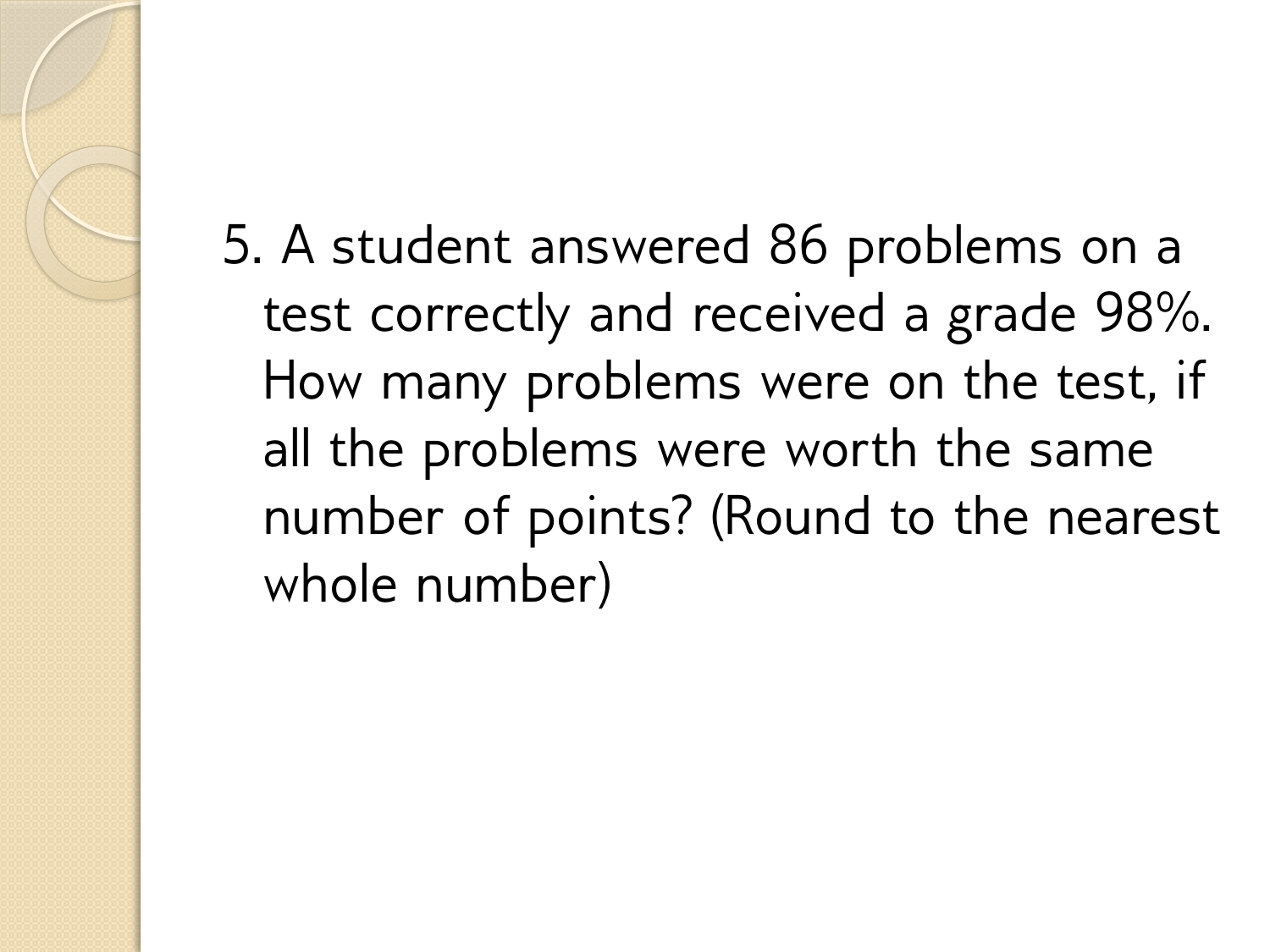

#
5. A student answered 86 problems on a test correctly and received a grade 98%. How many problems were on the test, if all the problems were worth the same number of points? (Round to the nearest whole number)